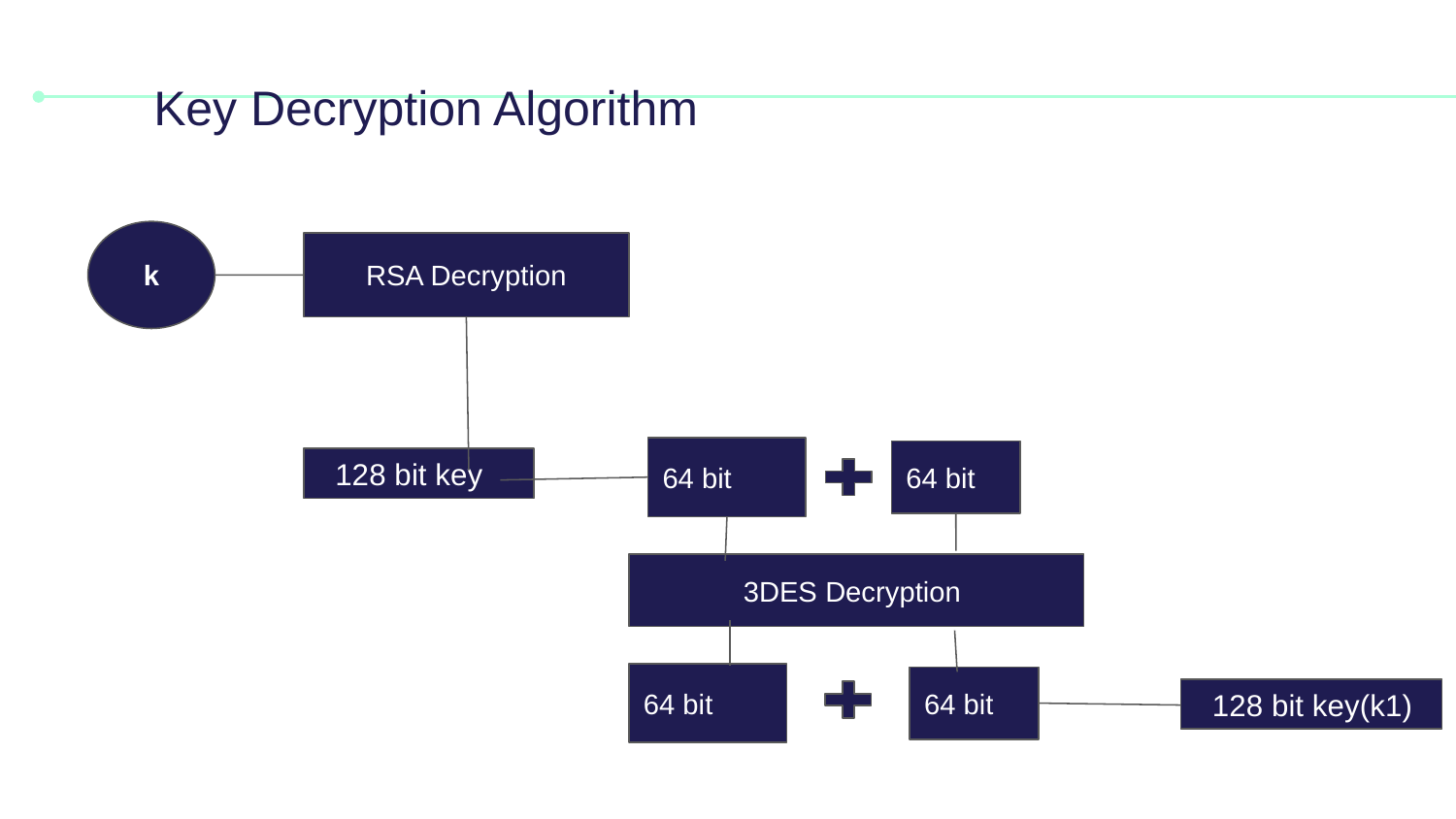

# Key Decryption Algorithm
k
RSA Decryption
64 bit
64 bit

  128 bit key

3DES Decryption
64 bit
64 bit

  128 bit key(k1)